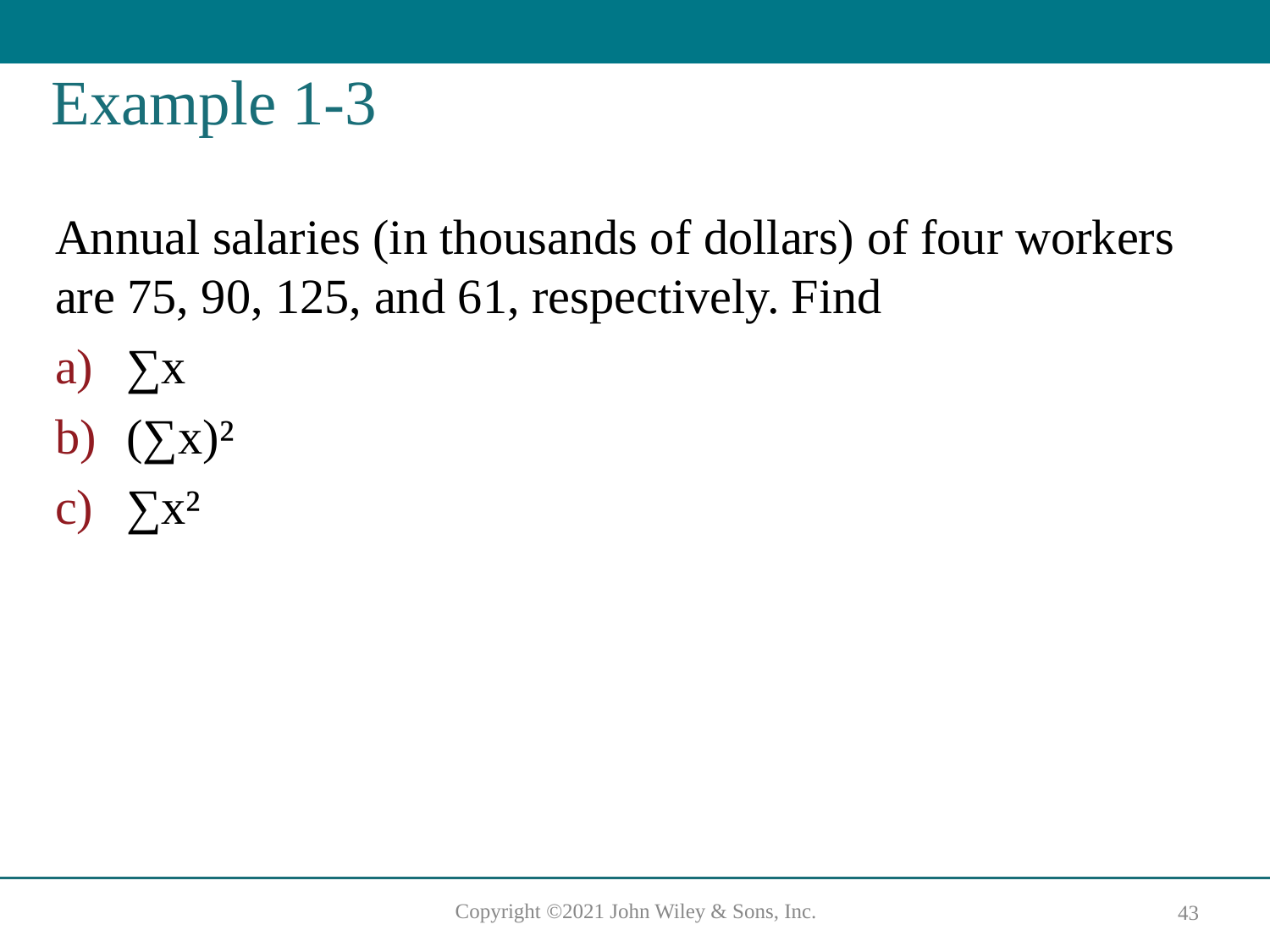

# Example 1-3
Annual salaries (in thousands of dollars) of four workers are 75, 90, 125, and 61, respectively. Find
∑x
(∑x)²
∑x²